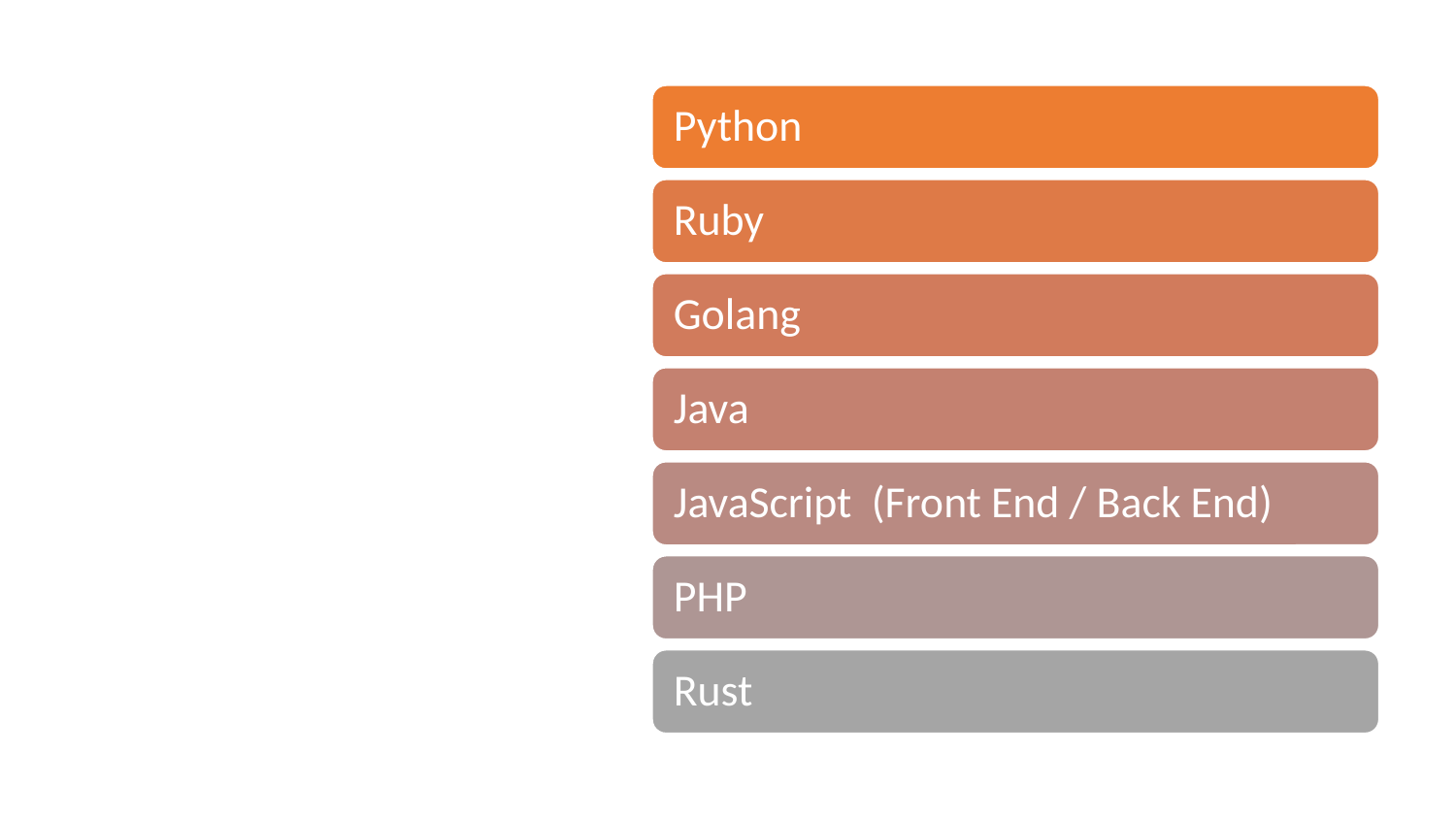

Python
Ruby
Golang
Java
JavaScript  (Front End / Back End)
PHP
Rust
# Technologies